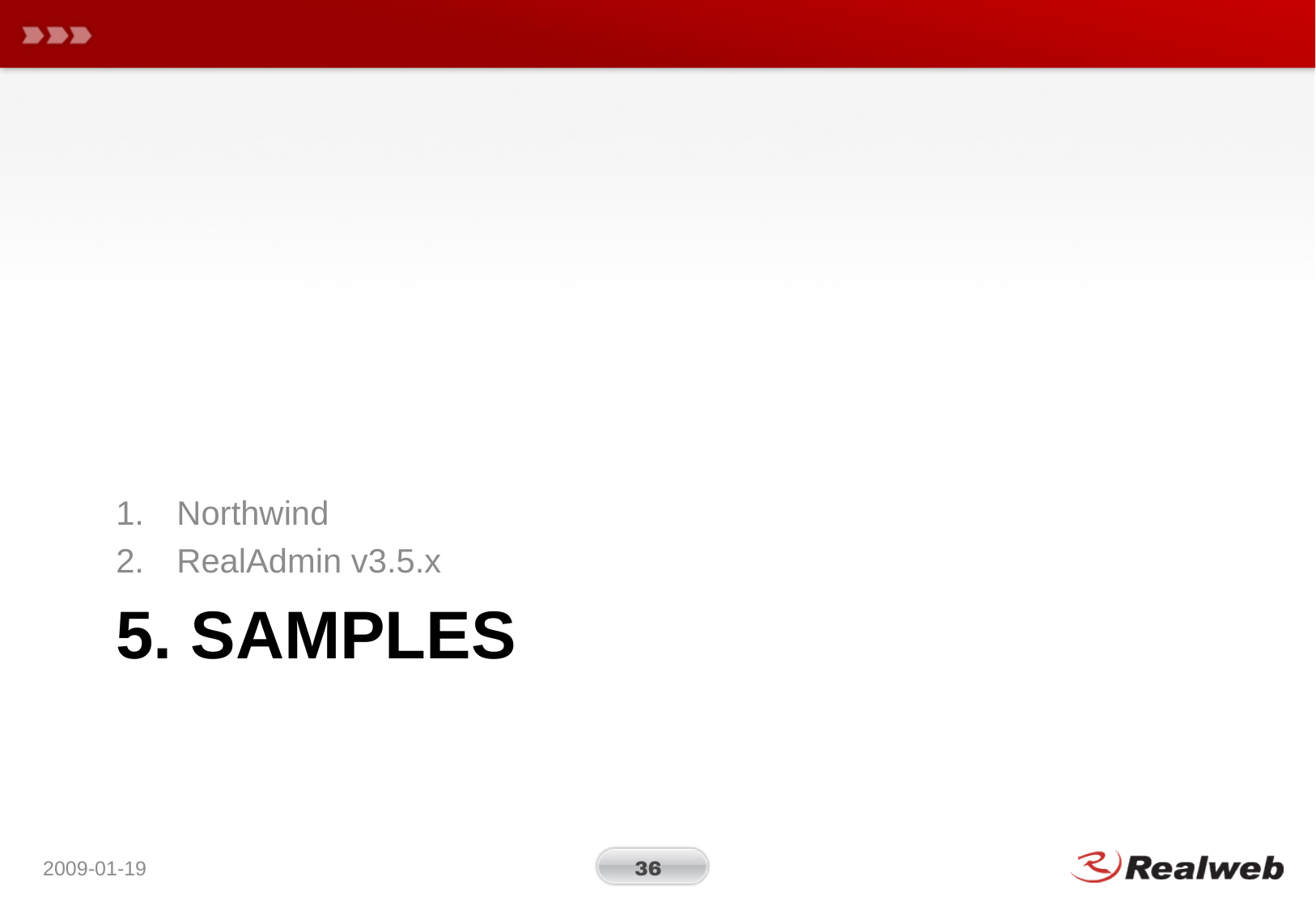

Northwind
RealAdmin v3.5.x
# 5. samples
2009-01-19
36